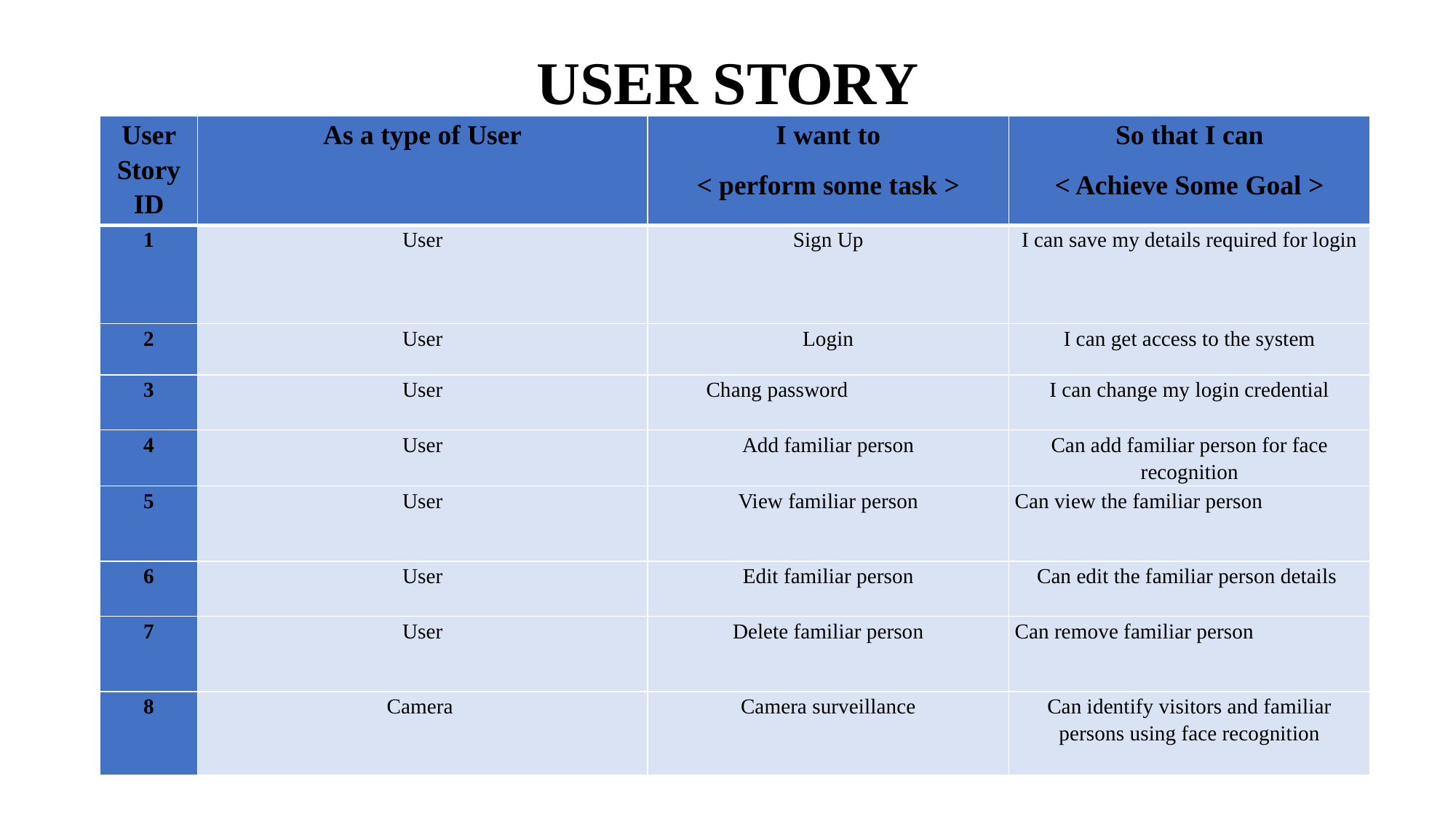

# USER STORY
| User Story ID | As a type of User | I want to < perform some task > | So that I can < Achieve Some Goal > |
| --- | --- | --- | --- |
| 1 | User | Sign Up | I can save my details required for login |
| 2 | User | Login | I can get access to the system |
| 3 | User | Chang password | I can change my login credential |
| 4 | User | Add familiar person | Can add familiar person for face recognition |
| 5 | User | View familiar person | Can view the familiar person |
| 6 | User | Edit familiar person | Can edit the familiar person details |
| 7 | User | Delete familiar person | Can remove familiar person |
| 8 | Camera | Camera surveillance | Can identify visitors and familiar persons using face recognition |